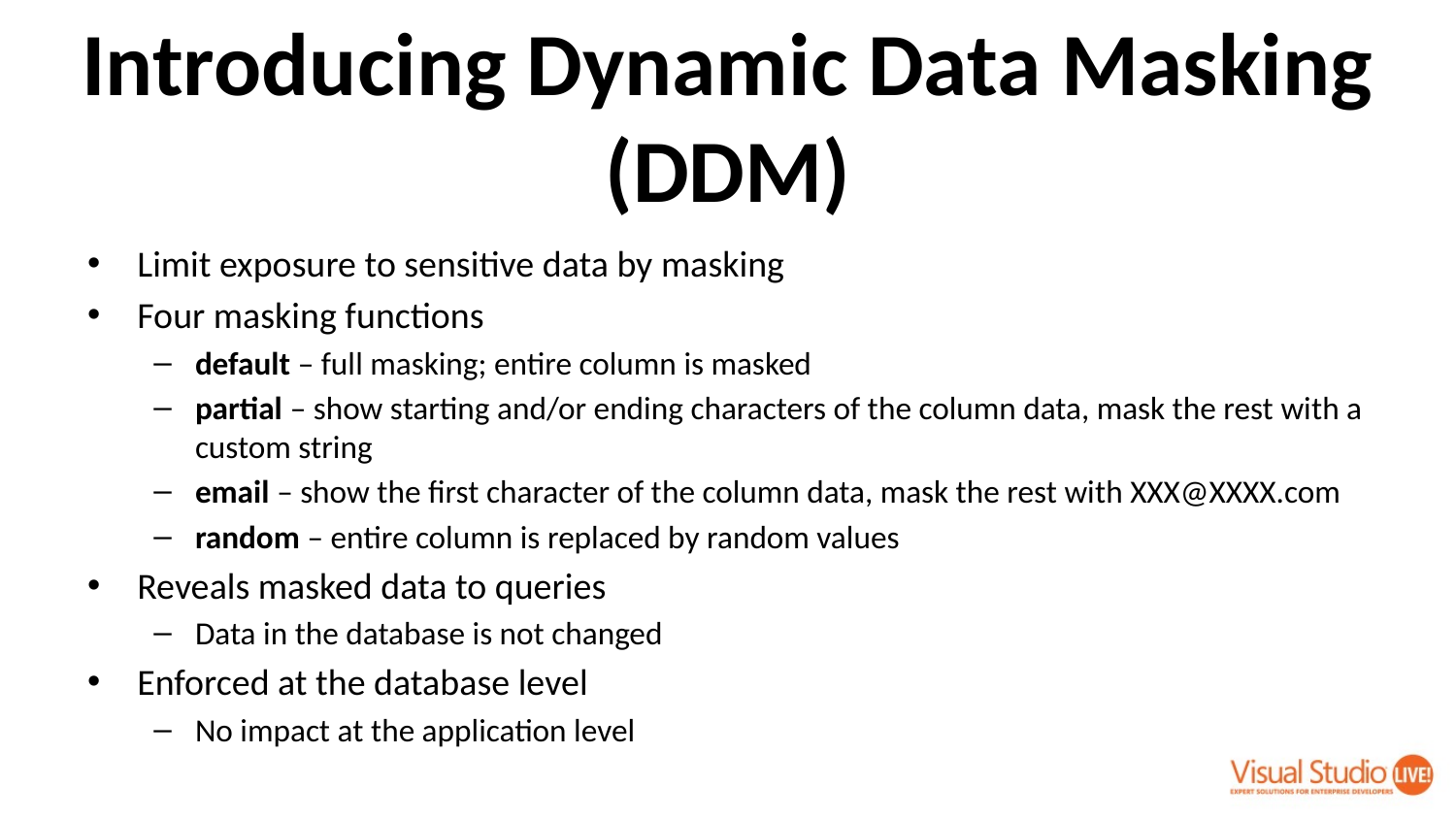

# Introducing Dynamic Data Masking (DDM)
Limit exposure to sensitive data by masking
Four masking functions
default – full masking; entire column is masked
partial – show starting and/or ending characters of the column data, mask the rest with a custom string
email – show the first character of the column data, mask the rest with XXX@XXXX.com
random – entire column is replaced by random values
Reveals masked data to queries
Data in the database is not changed
Enforced at the database level
No impact at the application level